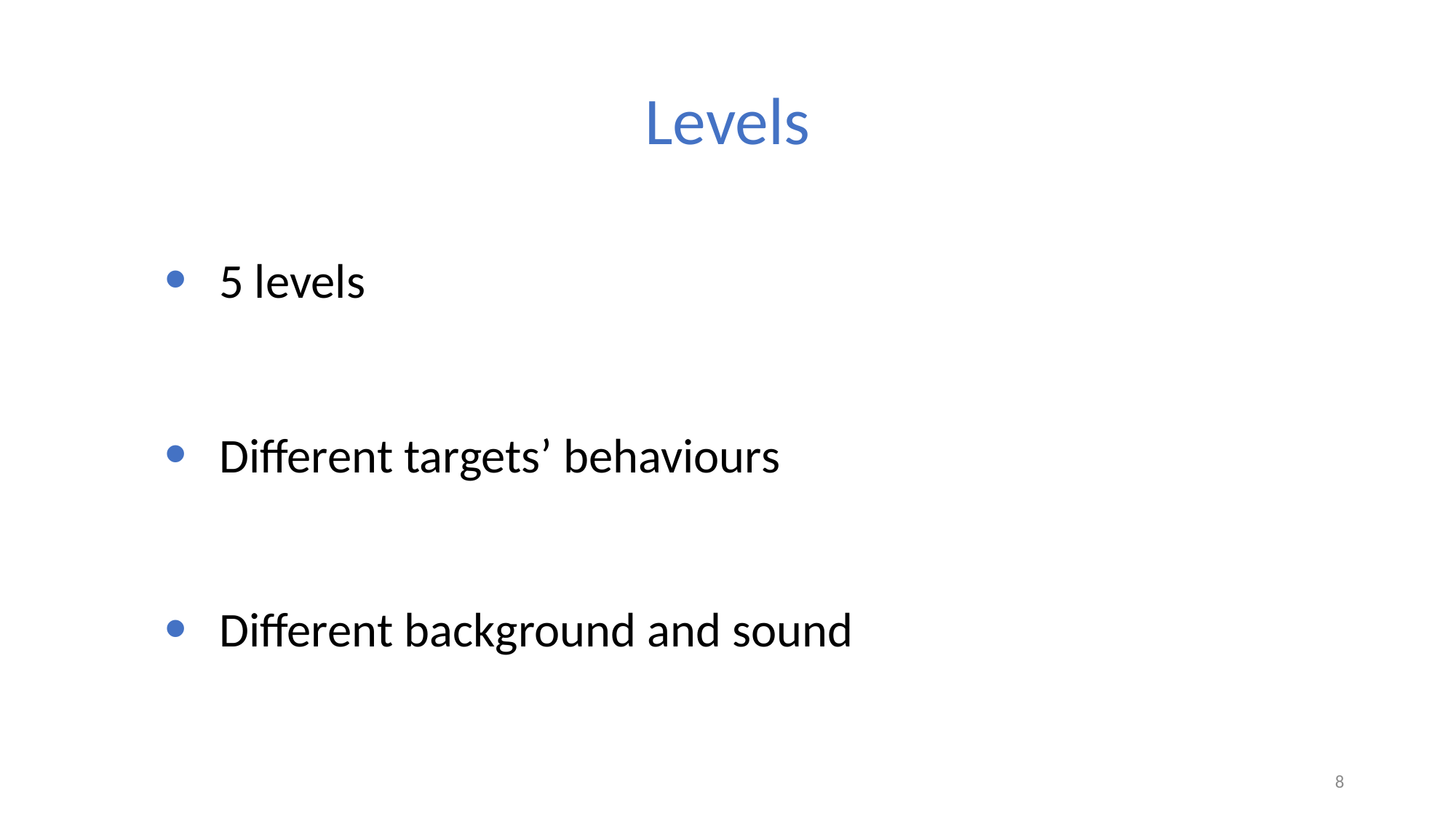

# Levels
5 levels

Different targets’ behaviours

Different background and sound
8